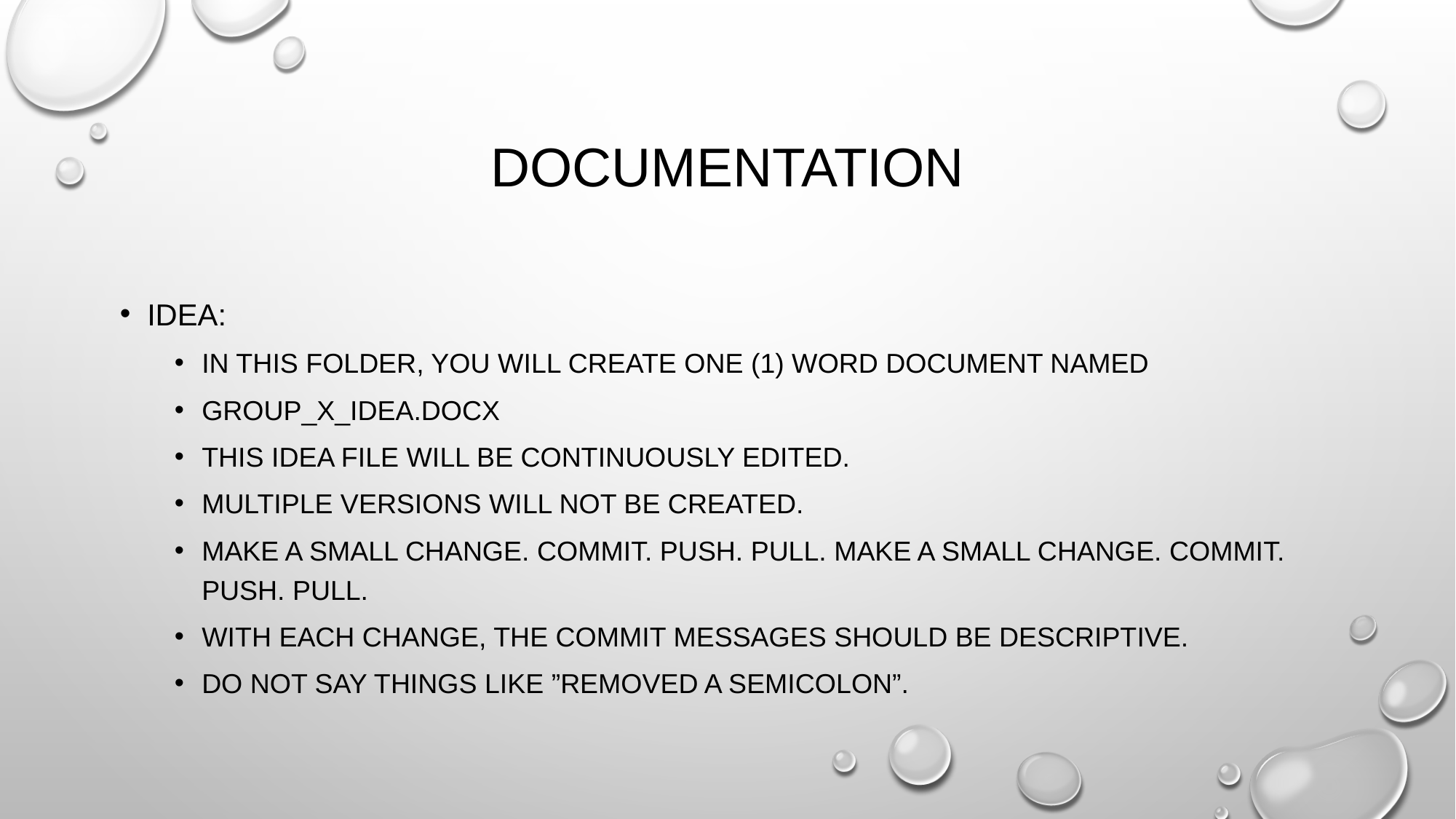

# documentation
Idea:
In this folder, you will create one (1) word document named
Group_x_idea.docx
This idea file will be continuously edited.
Multiple versions will not be created.
Make a small change. Commit. Push. Pull. Make a small change. Commit. Push. Pull.
With each change, the commit messages should be descriptive.
Do not say things like ”Removed a semicolon”.